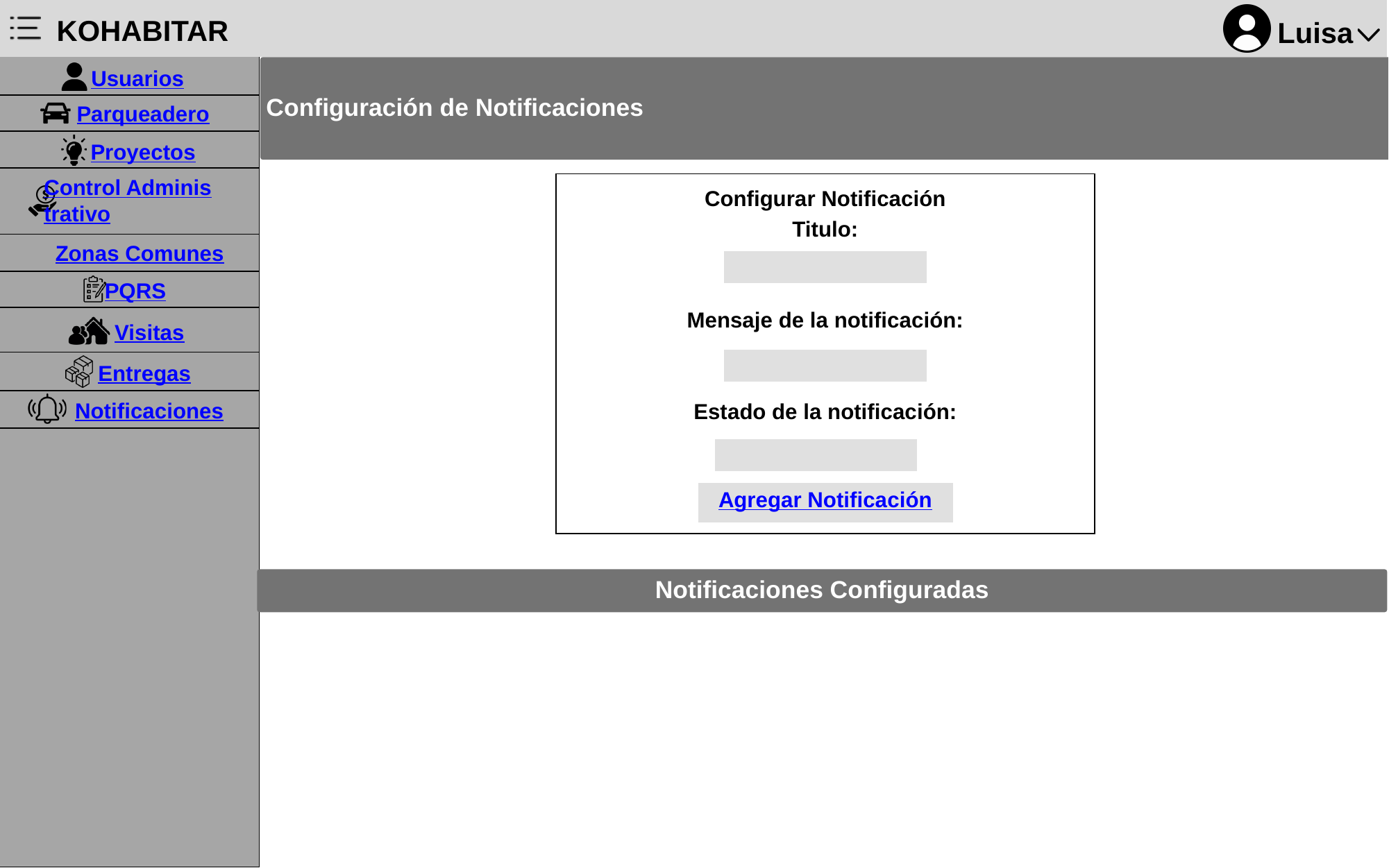

KOHABITAR
Luisa

Configuración de Notificaciones
Usuarios

Parqueadero

Proyectos

Control Administrativo

Configurar Notificación
Titulo:

Mensaje de la notificación:

Estado de la notificación:

Agregar Notificación

Zonas Comunes

PQRS

Visitas

Entregas

Notificaciones

Notificaciones Configuradas